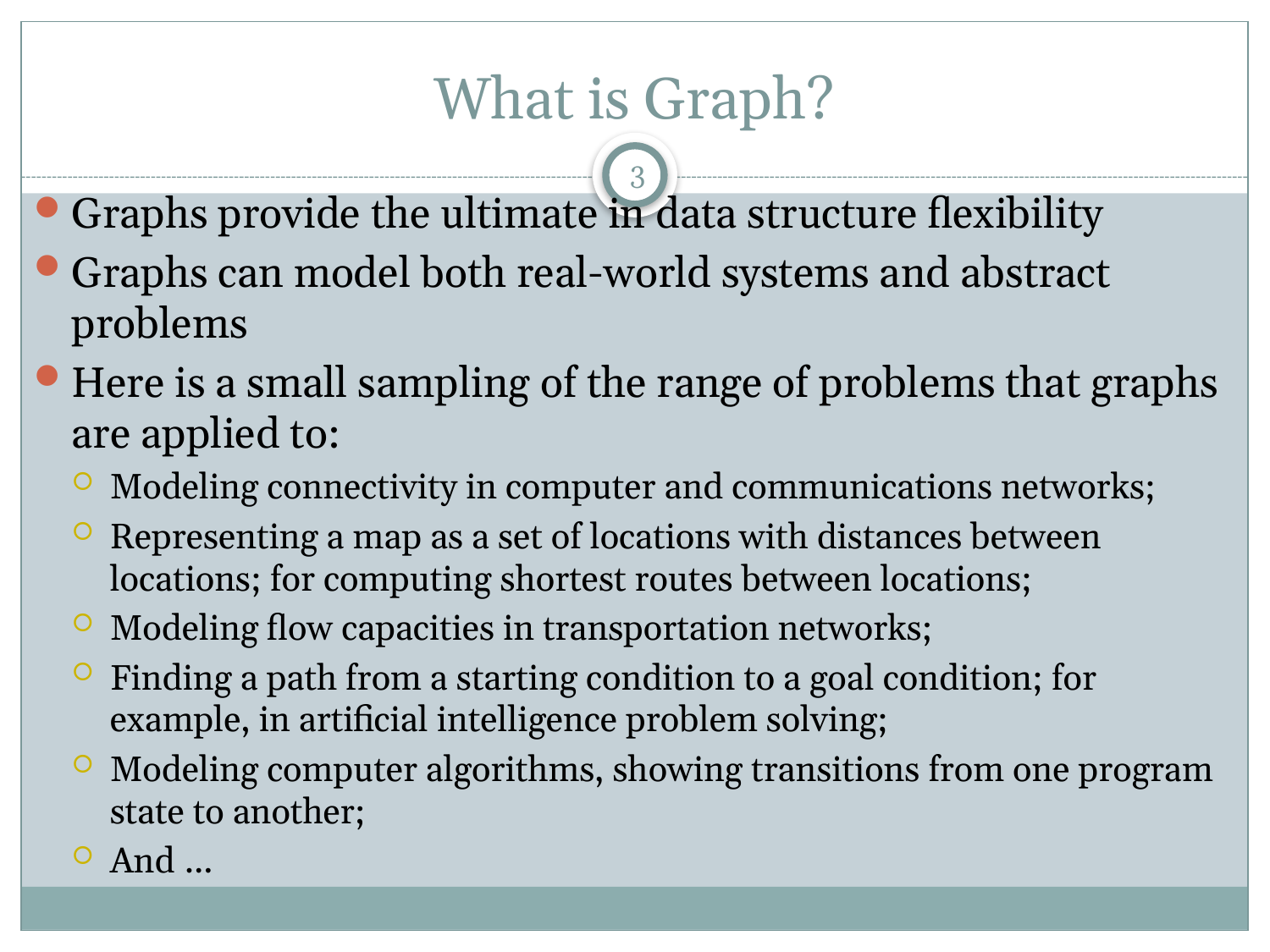

# What is Graph?
3
Graphs provide the ultimate in data structure flexibility
Graphs can model both real-world systems and abstract problems
Here is a small sampling of the range of problems that graphs are applied to:
Modeling connectivity in computer and communications networks;
Representing a map as a set of locations with distances between locations; for computing shortest routes between locations;
Modeling flow capacities in transportation networks;
Finding a path from a starting condition to a goal condition; for example, in artificial intelligence problem solving;
Modeling computer algorithms, showing transitions from one program state to another;
And …